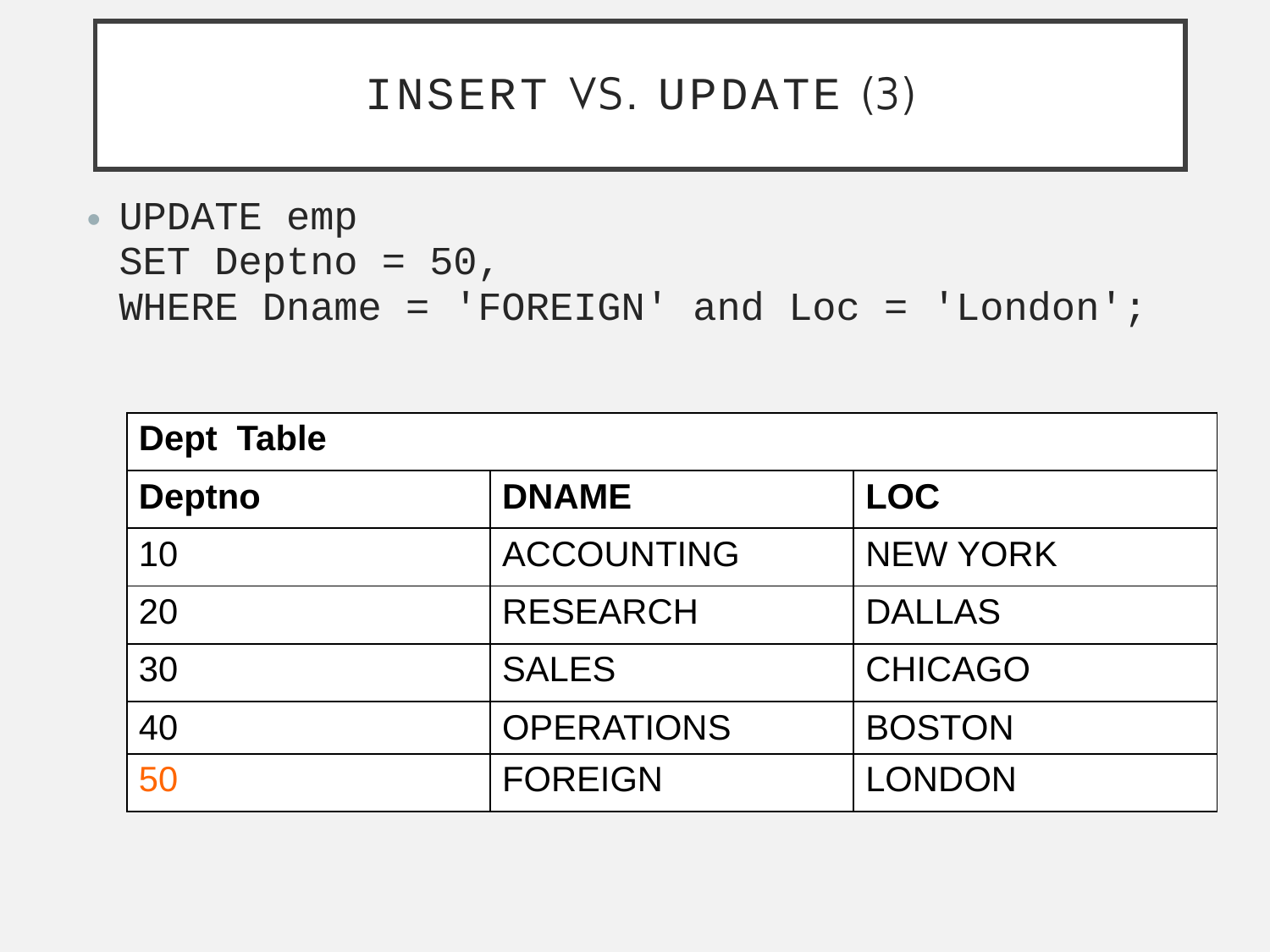

# INSERT vs. UPDATE (3)
UPDATE emp
SET Deptno = 50,
WHERE Dname = 'FOREIGN' and Loc = 'London';

| Dept Table |  |  |
| --- | --- | --- |
| Deptno | DNAME | LOC |
| 10 | ACCOUNTING | NEW YORK |
| 20 | RESEARCH | DALLAS |
| 30 | SALES | CHICAGO |
| 40 | OPERATIONS | BOSTON |
| 50 | FOREIGN | LONDON |